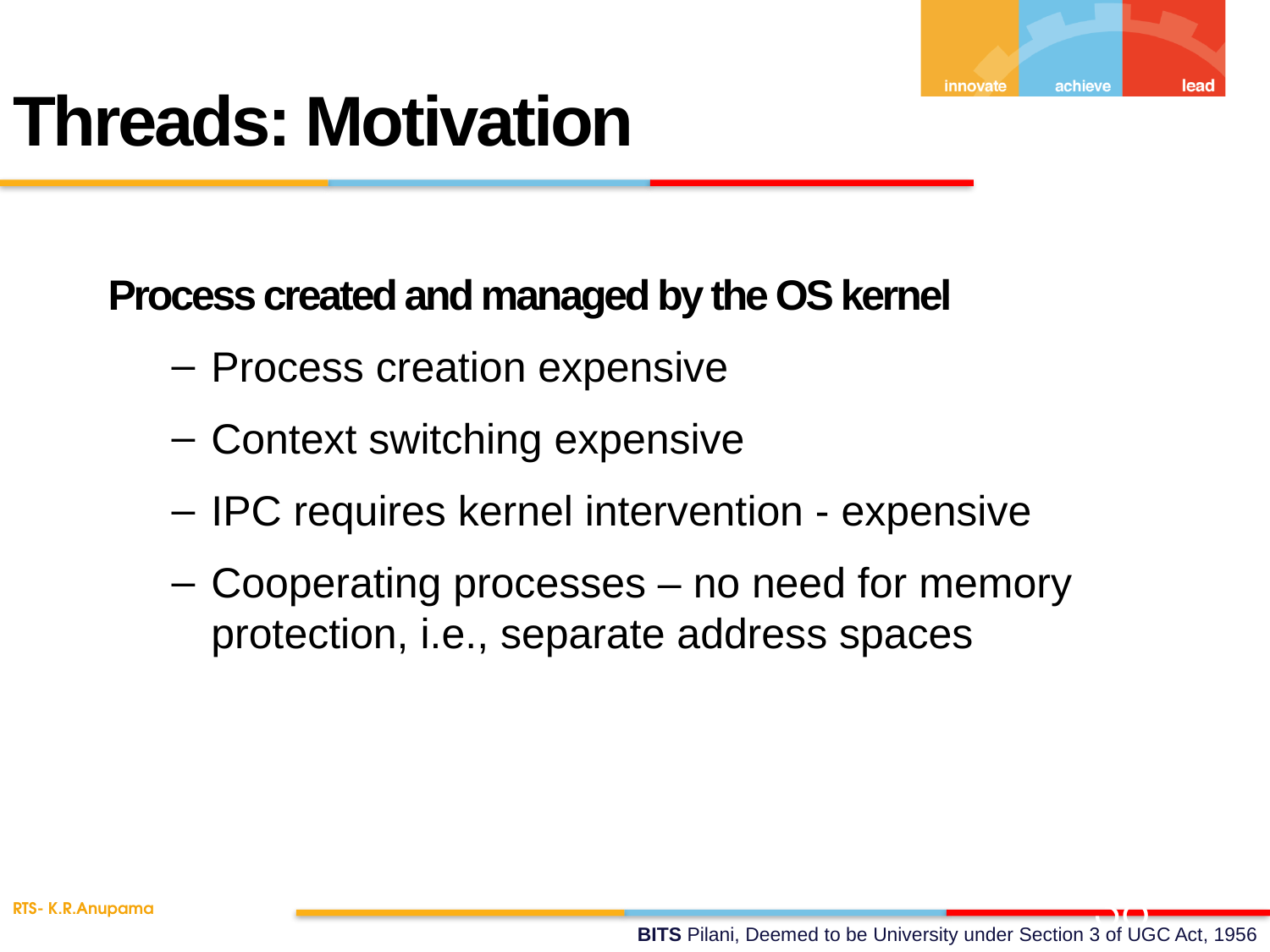

Threads: Motivation
Process created and managed by the OS kernel
Process creation expensive
Context switching expensive
IPC requires kernel intervention - expensive
Cooperating processes – no need for memory protection, i.e., separate address spaces
RTS- K.R.Anupama
36